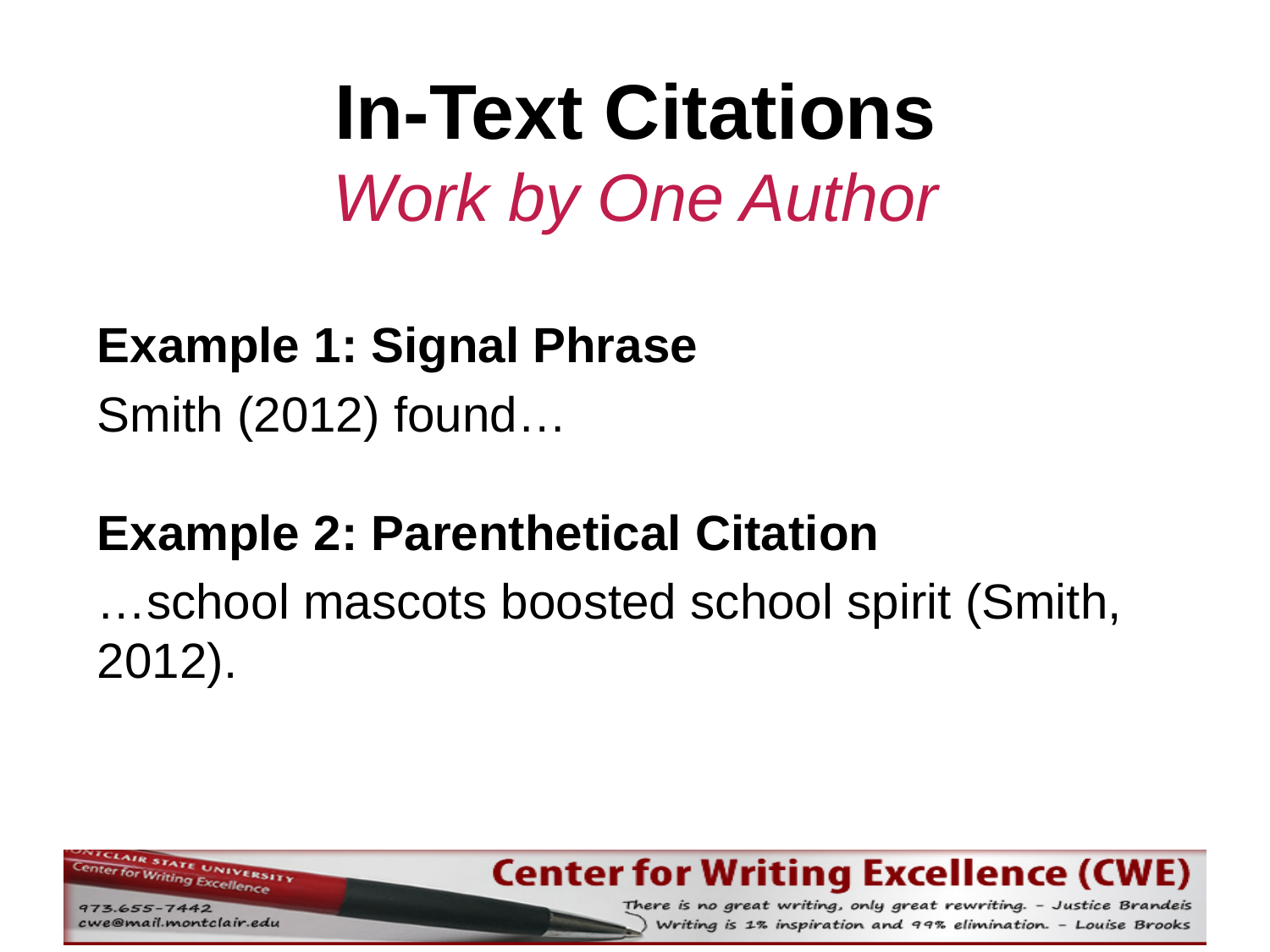

In-Text Citations
Work by One Author
Example 1: Signal Phrase
Smith (2012) found…
Example 2: Parenthetical Citation
…school mascots boosted school spirit (Smith, 2012).